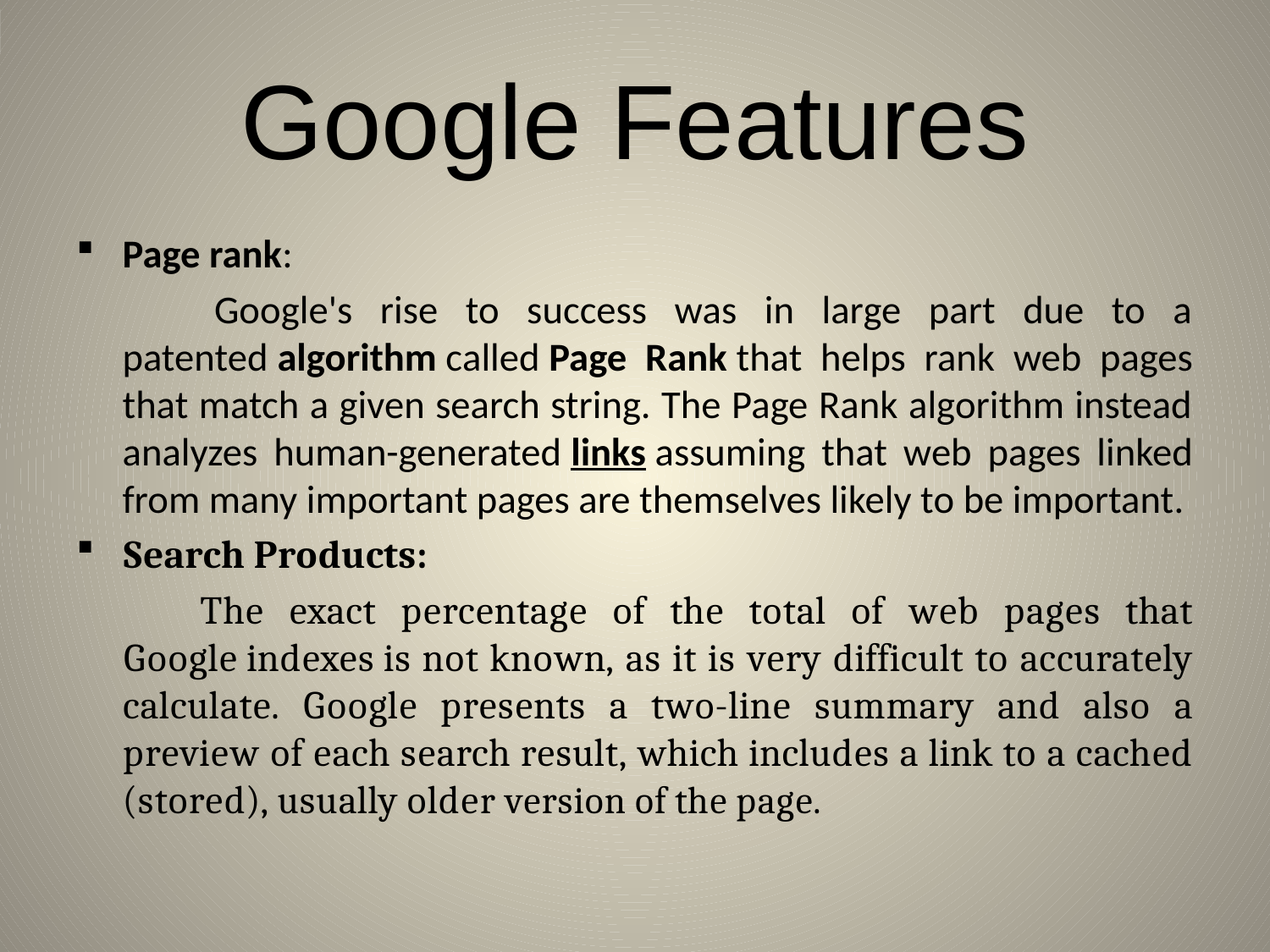

# Google Features
Page rank:
     Google's rise to success was in large part due to a patented algorithm called Page Rank that helps rank web pages that match a given search string. The Page Rank algorithm instead analyzes human-generated links assuming that web pages linked from many important pages are themselves likely to be important.
Search Products:
     The exact percentage of the total of web pages that Google indexes is not known, as it is very difficult to accurately calculate. Google presents a two-line summary and also a preview of each search result, which includes a link to a cached (stored), usually older version of the page.